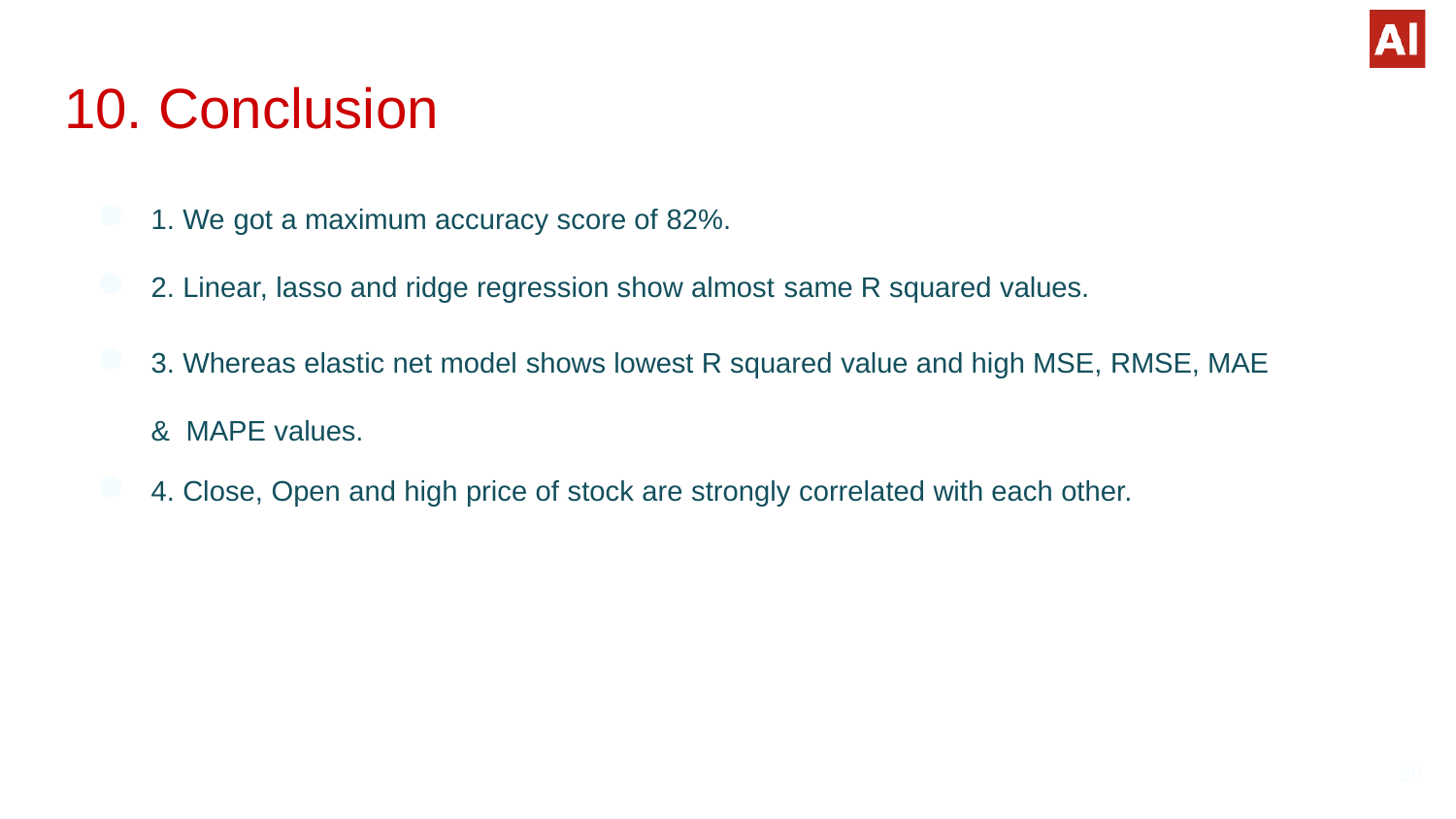

# 10. Conclusion
1. We got a maximum accuracy score of 82%.
2. Linear, lasso and ridge regression show almost same R squared values.
3. Whereas elastic net model shows lowest R squared value and high MSE, RMSE, MAE &  MAPE values.
4. Close, Open and high price of stock are strongly correlated with each other.
20